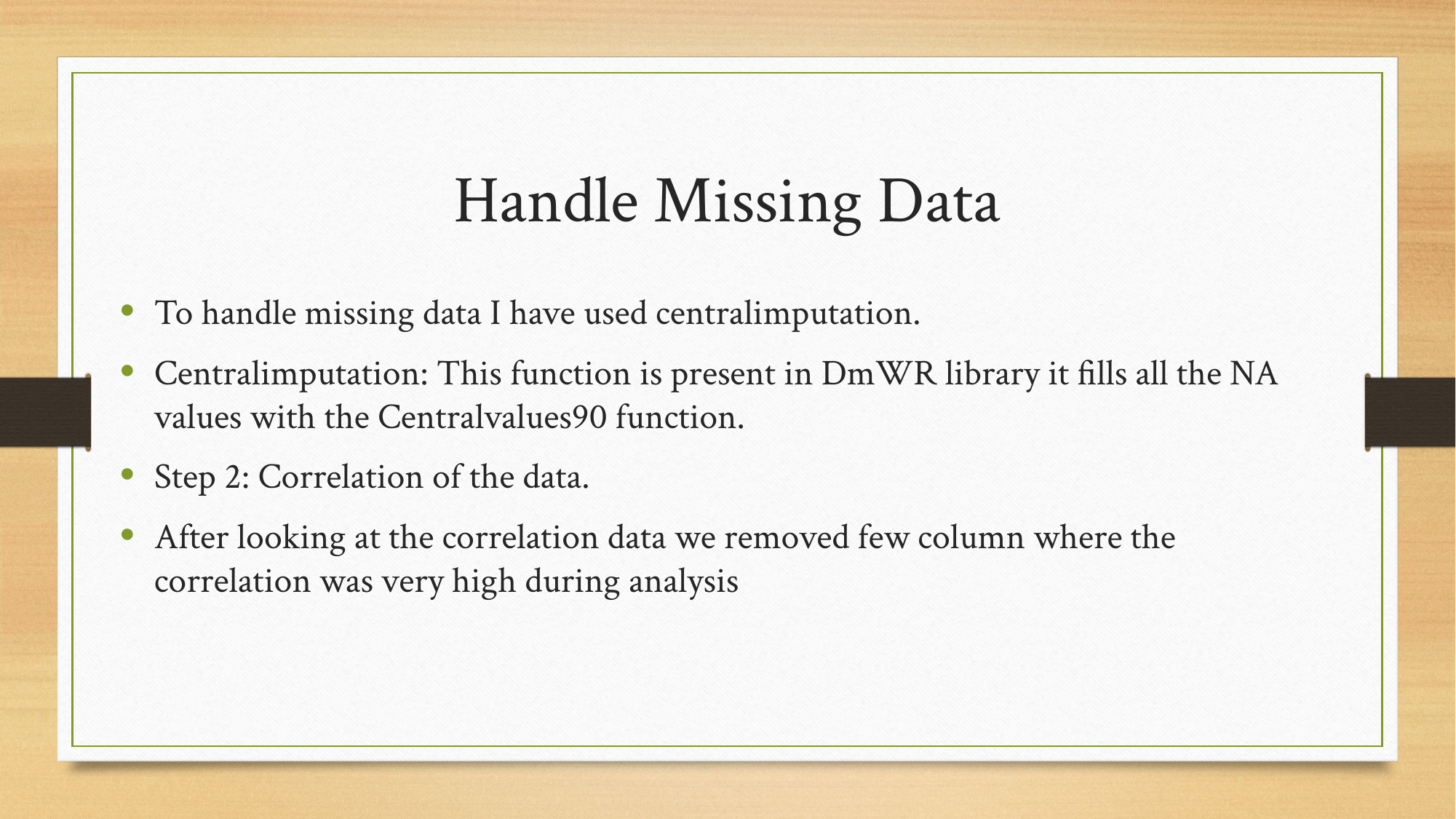

# Handle Missing Data
To handle missing data I have used centralimputation.
Centralimputation: This function is present in DmWR library it fills all the NA values with the Centralvalues90 function.
Step 2: Correlation of the data.
After looking at the correlation data we removed few column where the correlation was very high during analysis